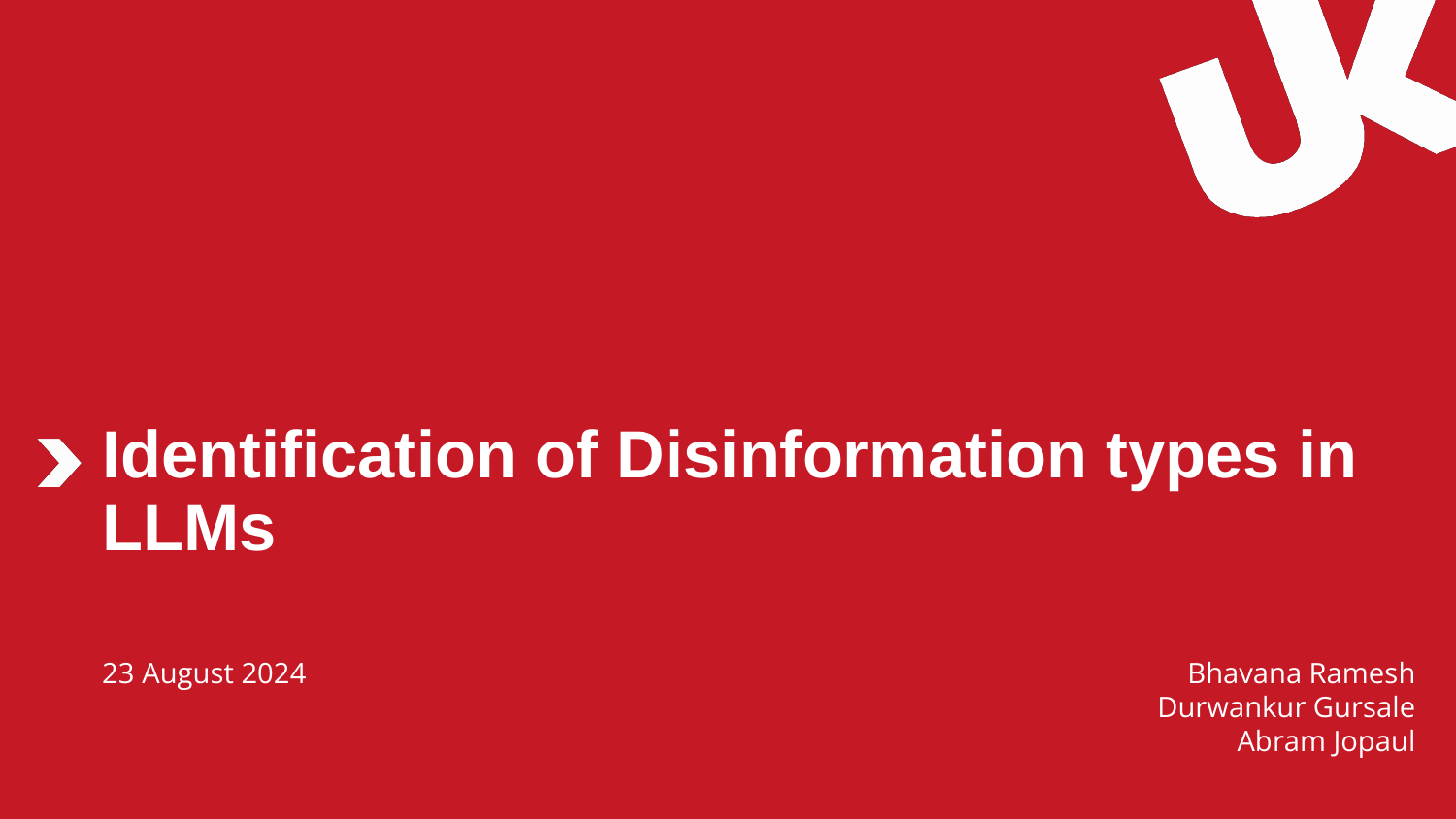

# Identification of Disinformation types in LLMs

23 August 2024
Bhavana Ramesh
Durwankur Gursale
Abram Jopaul